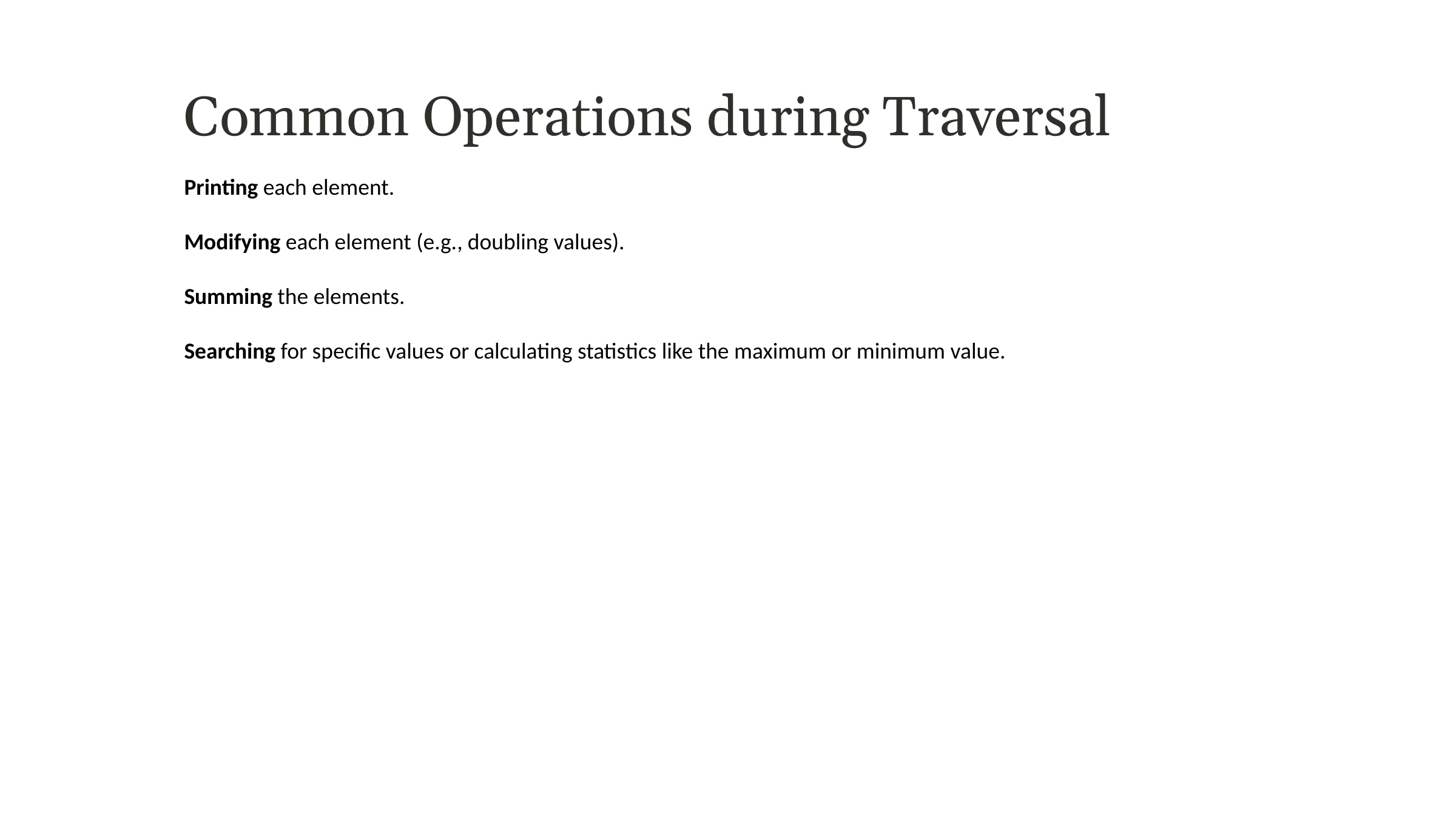

Common Operations during Traversal
Printing each element.

Modifying each element (e.g., doubling values).

Summing the elements.

Searching for specific values or calculating statistics like the maximum or minimum value.